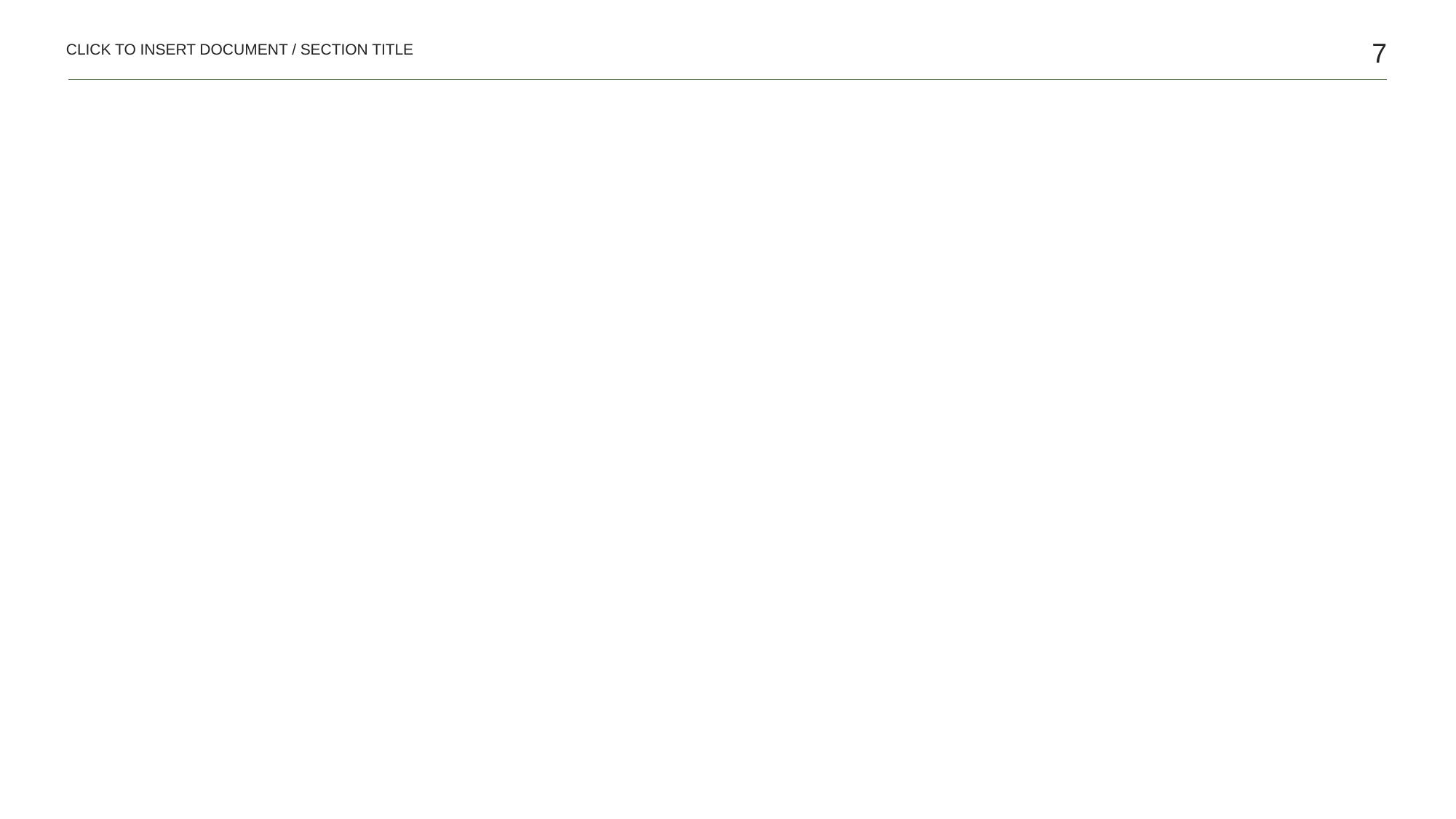

7
CLICK TO INSERT DOCUMENT / SECTION TITLE
#